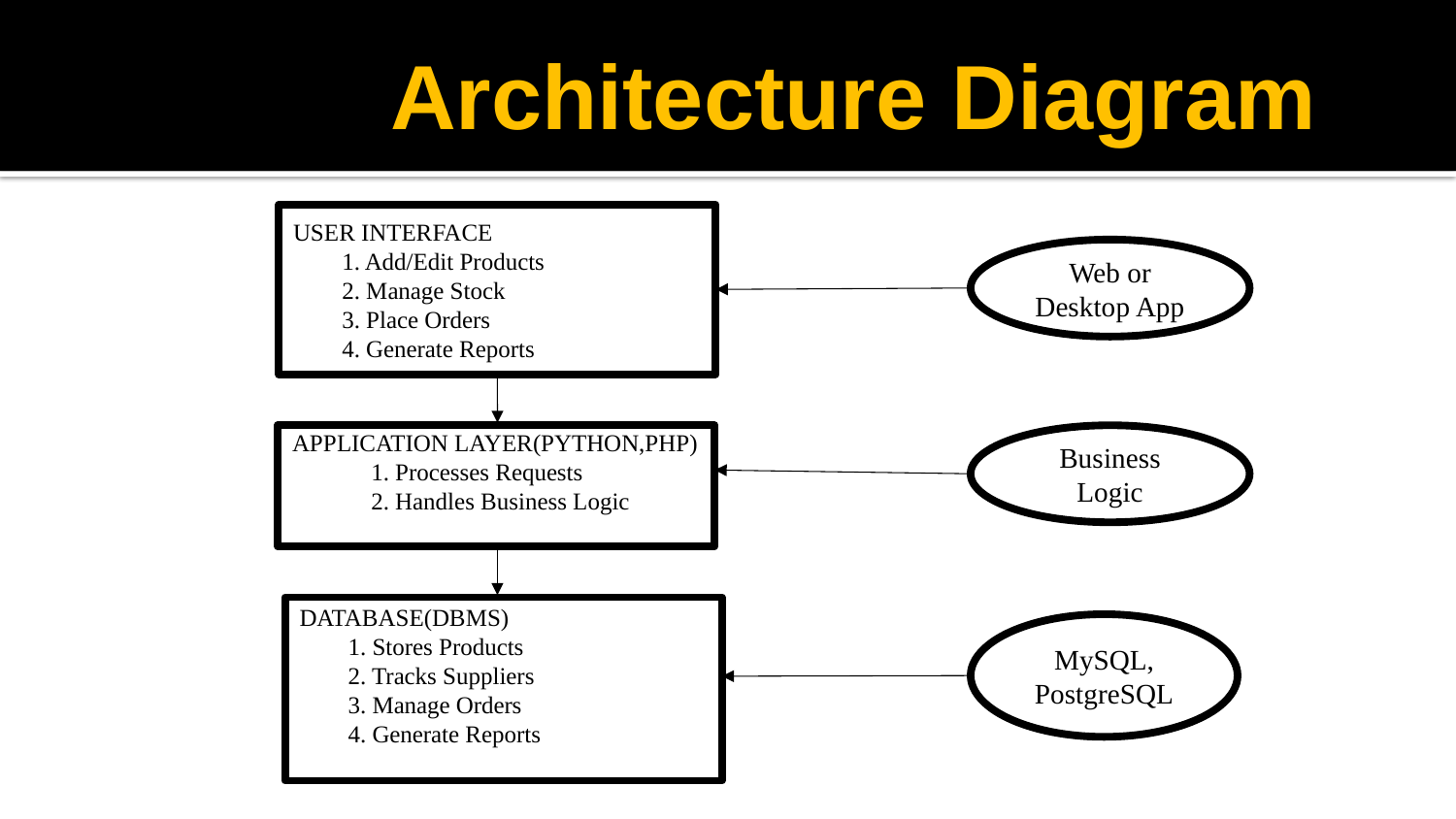

# Architecture Diagram

USER INTERFACE
        1. Add/Edit Products
        2. Manage Stock
        3. Place Orders
        4. Generate Reports

Web or Desktop App
APPLICATION LAYER(PYTHON,PHP)
             1. Processes Requests
             2. Handles Business Logic
Business Logic
DATABASE(DBMS)
        1. Stores Products
        2. Tracks Suppliers
        3. Manage Orders
        4. Generate Reports

MySQL, PostgreSQL